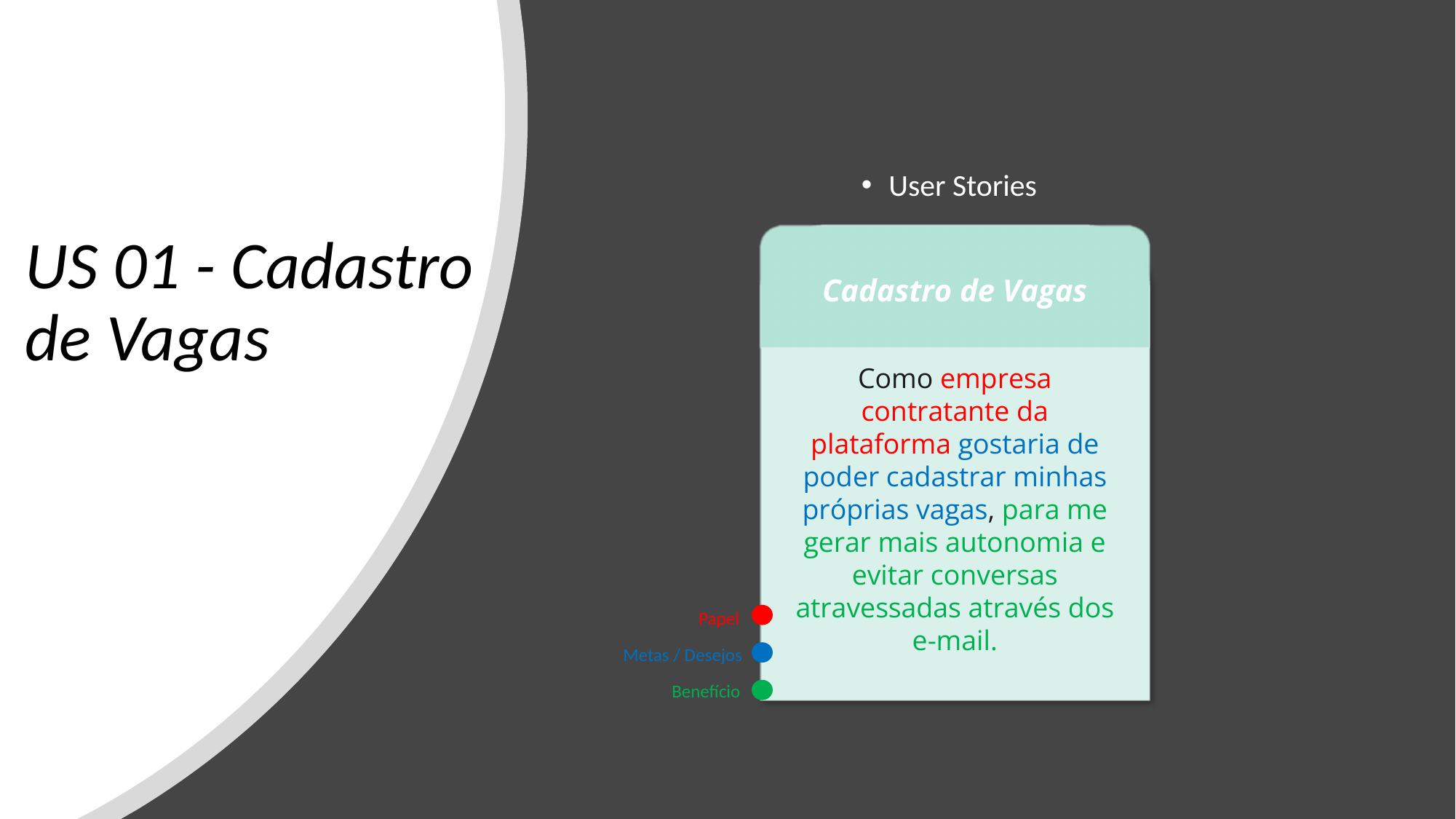

User Stories

Como empresa contratante da plataforma gostaria de poder cadastrar minhas próprias vagas, para me gerar mais autonomia e evitar conversas atravessadas através dos e-mail.
Cadastro de Vagas
# US 01 - Cadastro de Vagas
Papel

Metas / Desejos

Benefício